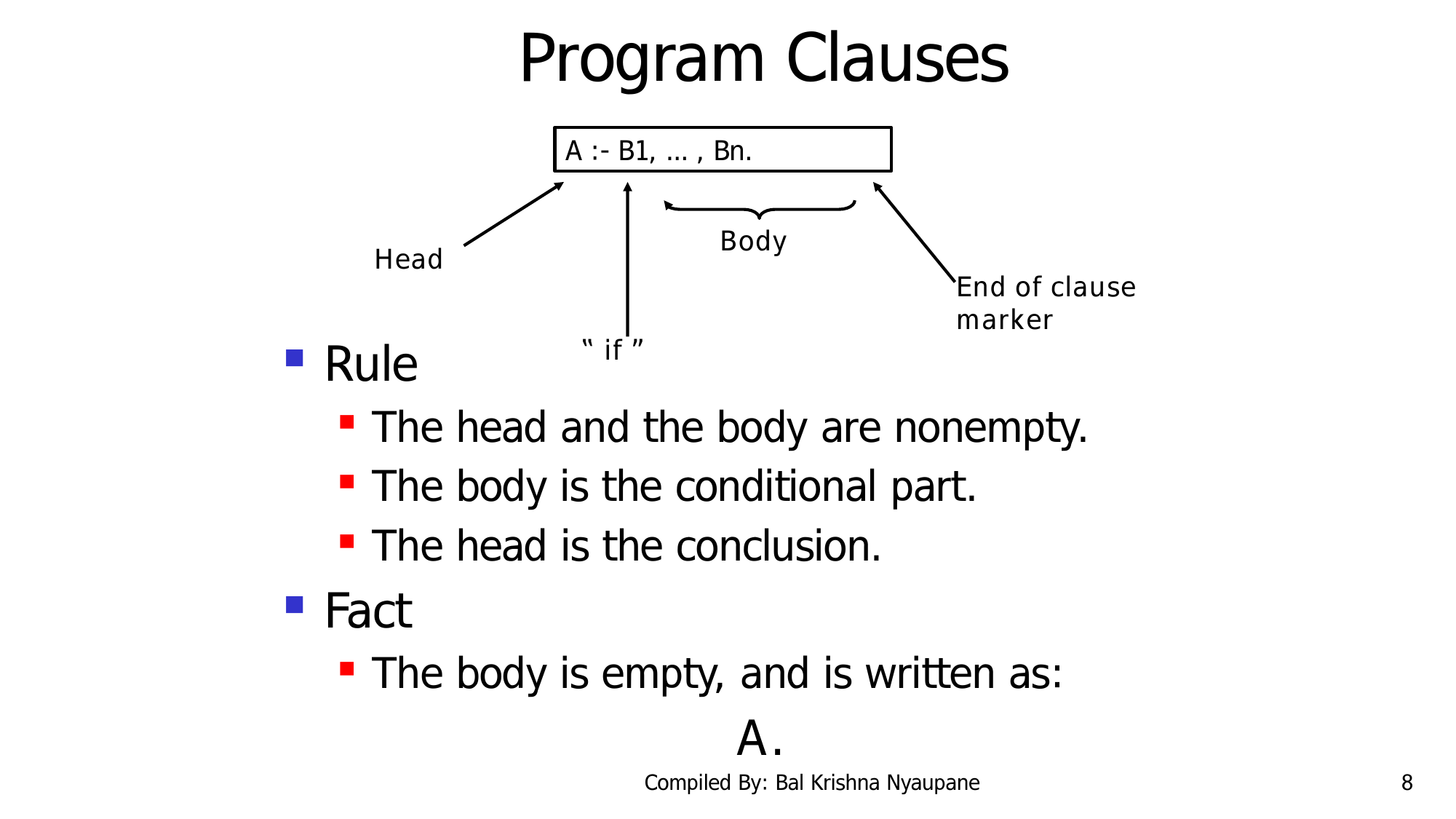

# Program Clauses

A :- B1, … , Bn.

Body
Head
End of clause marker
Rule
The head and the body are nonempty.
The body is the conditional part.
The head is the conclusion.
Fact
The body is empty, and is written as:
A.
“ if ”
Compiled By: Bal Krishna Nyaupane
8